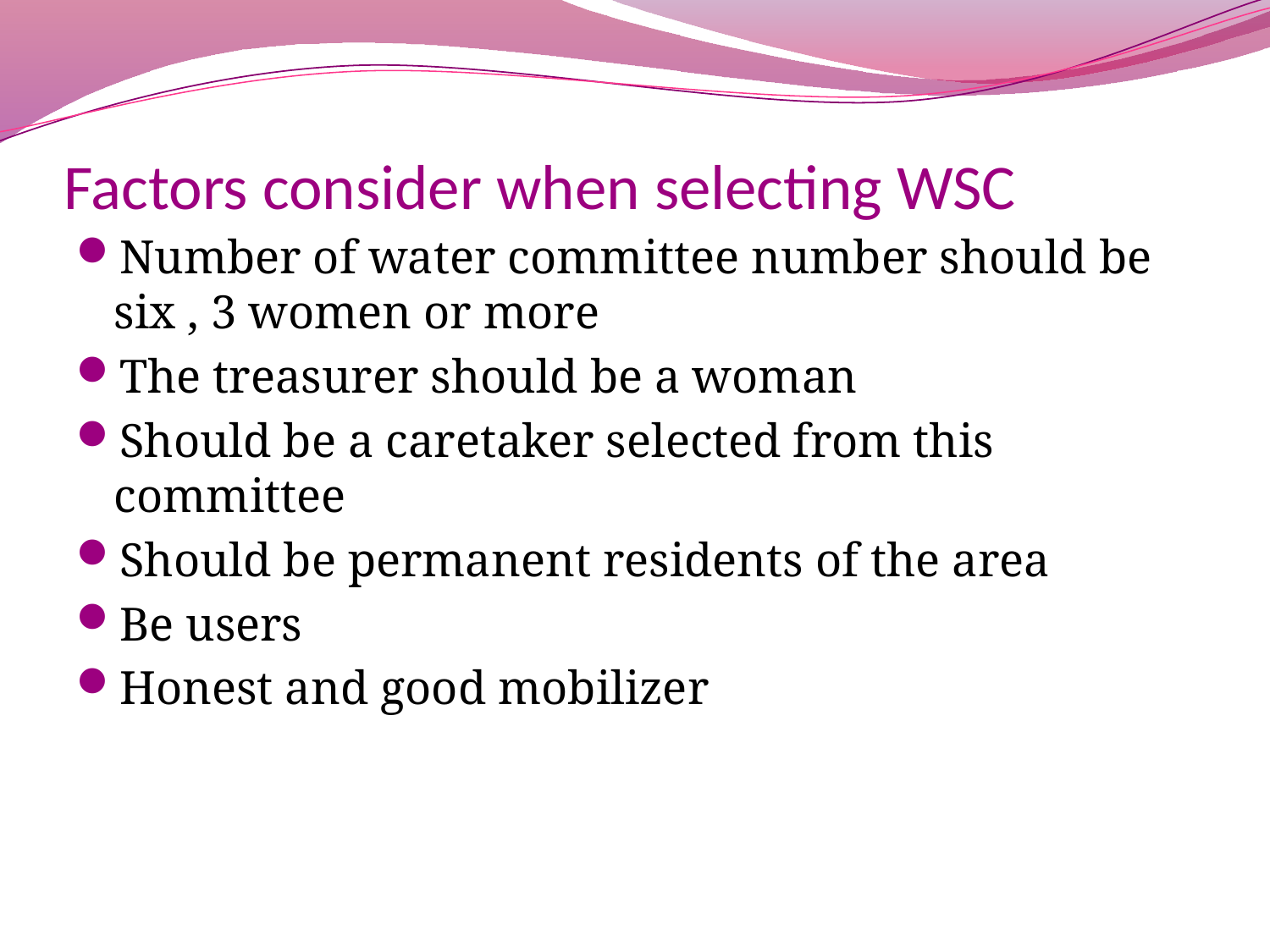

# Factors consider when selecting WSC
Number of water committee number should be six , 3 women or more
The treasurer should be a woman
Should be a caretaker selected from this committee
Should be permanent residents of the area
Be users
Honest and good mobilizer